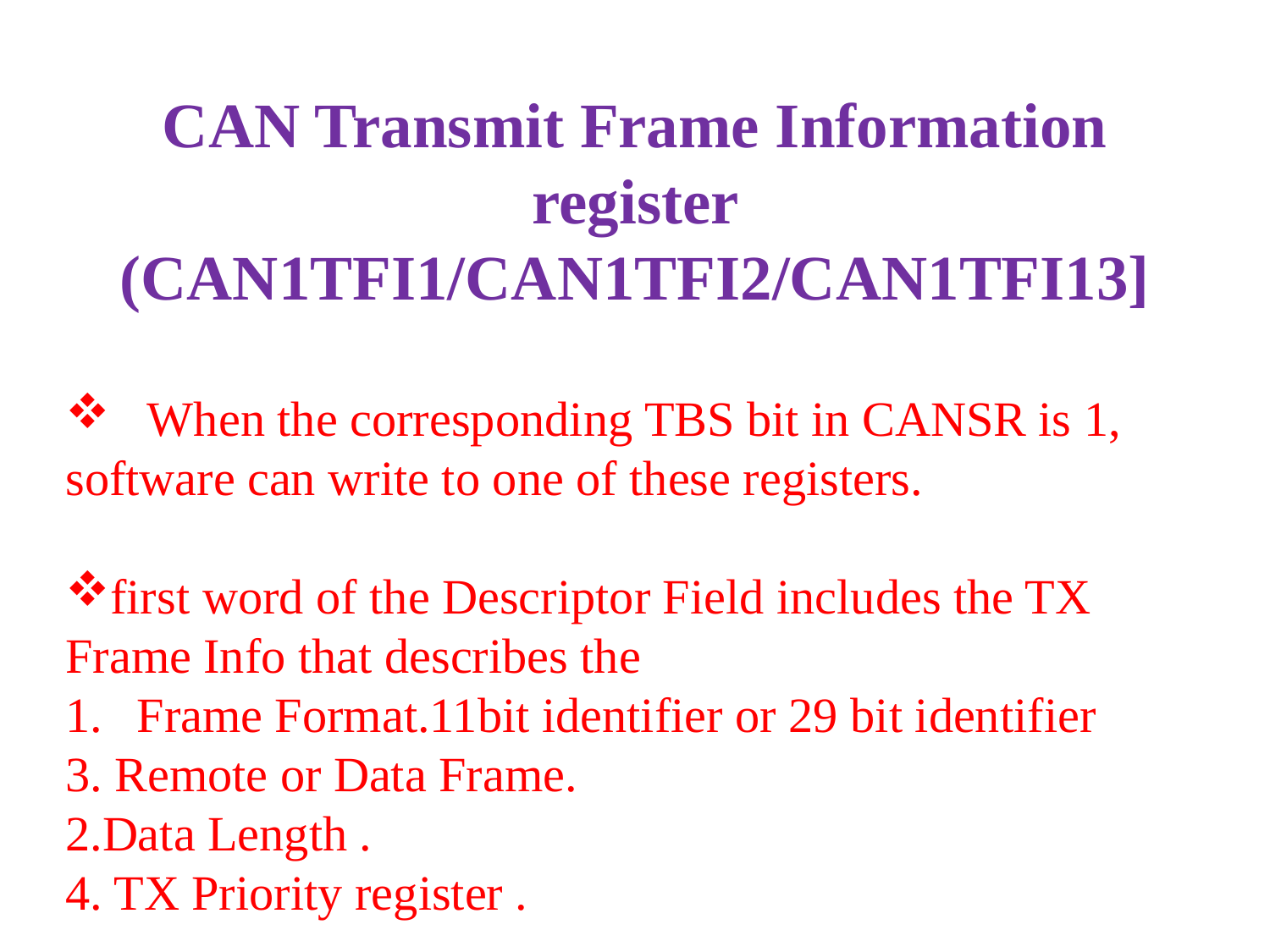

# CAN Transmit Frame Information register (CAN1TFI1/CAN1TFI2/CAN1TFI13]
   When the corresponding TBS bit in CANSR is 1, software can write to one of these registers.

first word of the Descriptor Field includes the TX Frame Info that describes the
Frame Format.11bit identifier or 29 bit identifier
3. Remote or Data Frame.
2.Data Length .
4. TX Priority register .